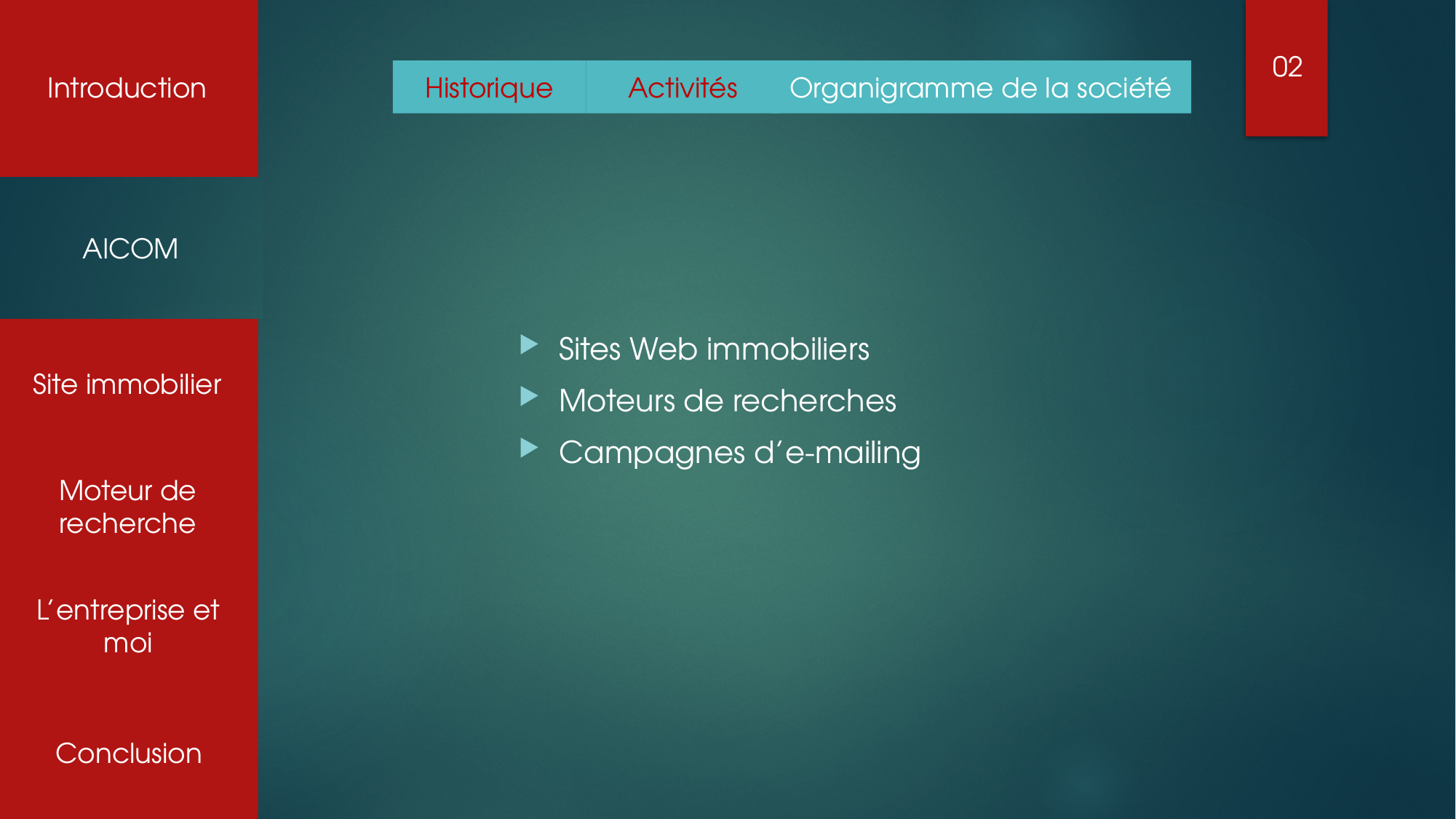

Introduction
02
Historique
Activités
Organigramme de la société
AICOM
Site immobilier
Sites Web immobiliers
Moteurs de recherches
Campagnes d’e-mailing

Moteur de recherche
L’entreprise et moi
Conclusion